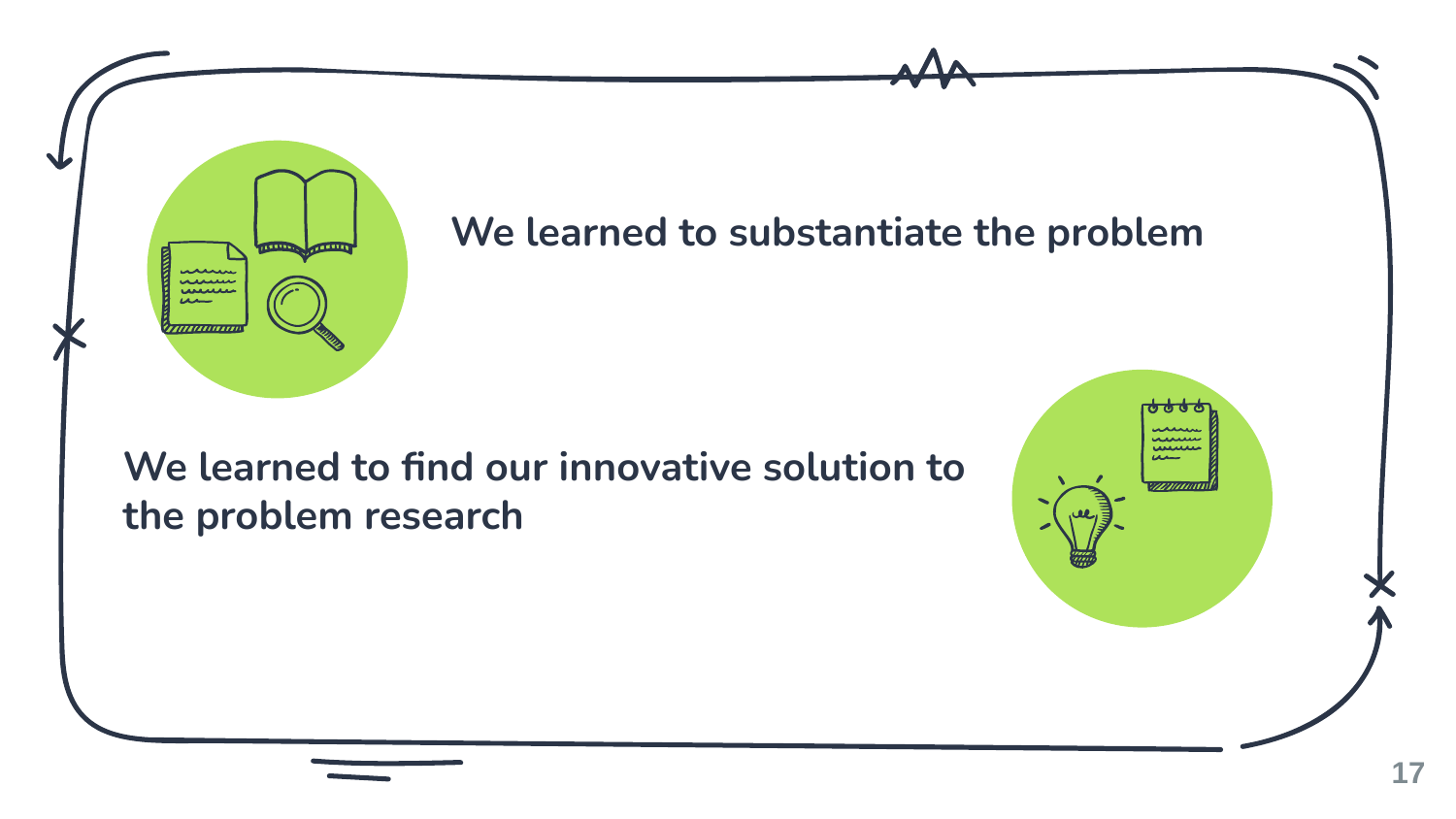

We learned to substantiate the problem

We learned to find our innovative solution to the problem research

17